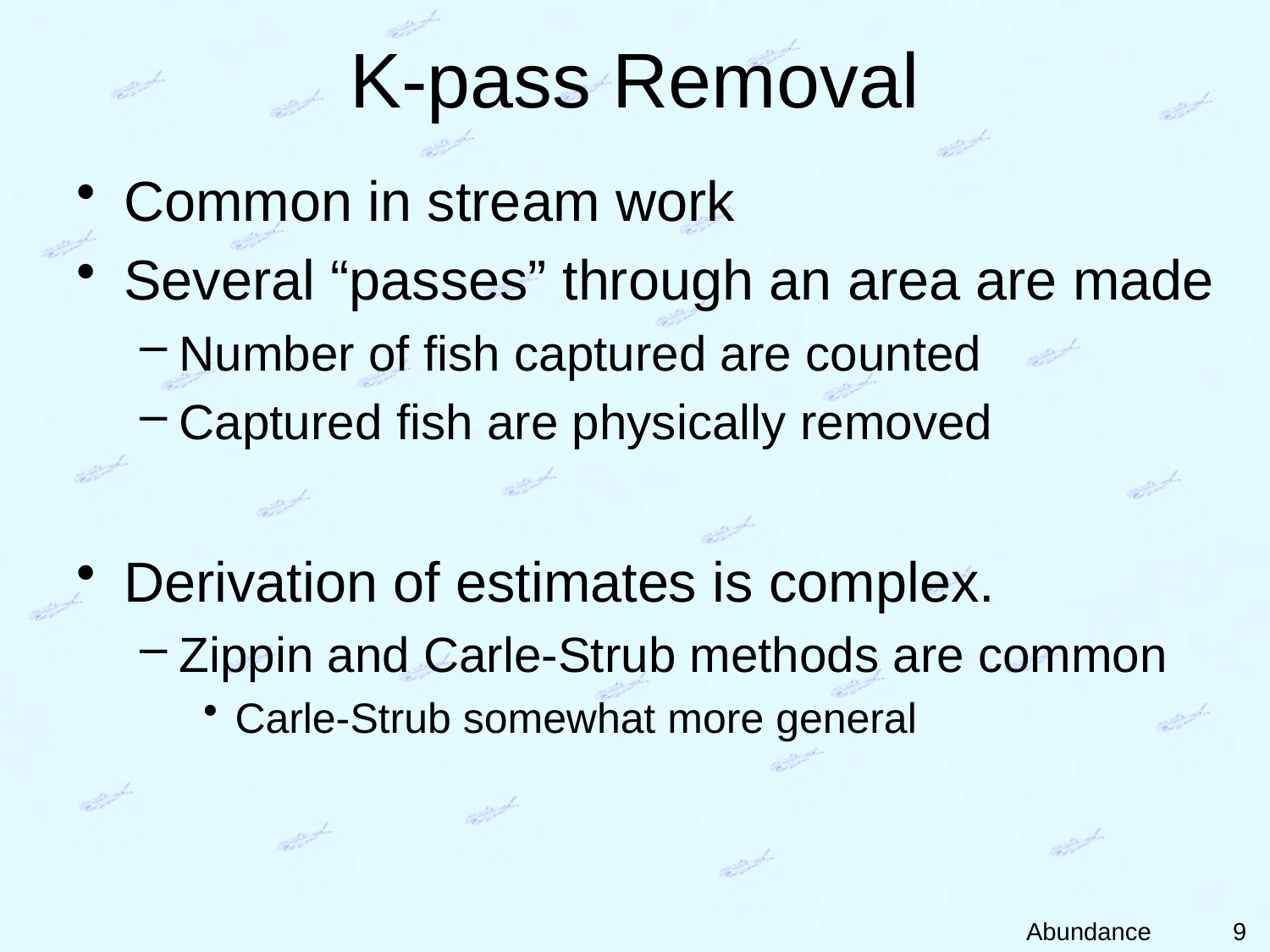

# K-pass Removal
Common in stream work
Several “passes” through an area are made
Number of fish captured are counted
Captured fish are physically removed

Derivation of estimates is complex.
Zippin and Carle-Strub methods are common
Carle-Strub somewhat more general
9
Abundance